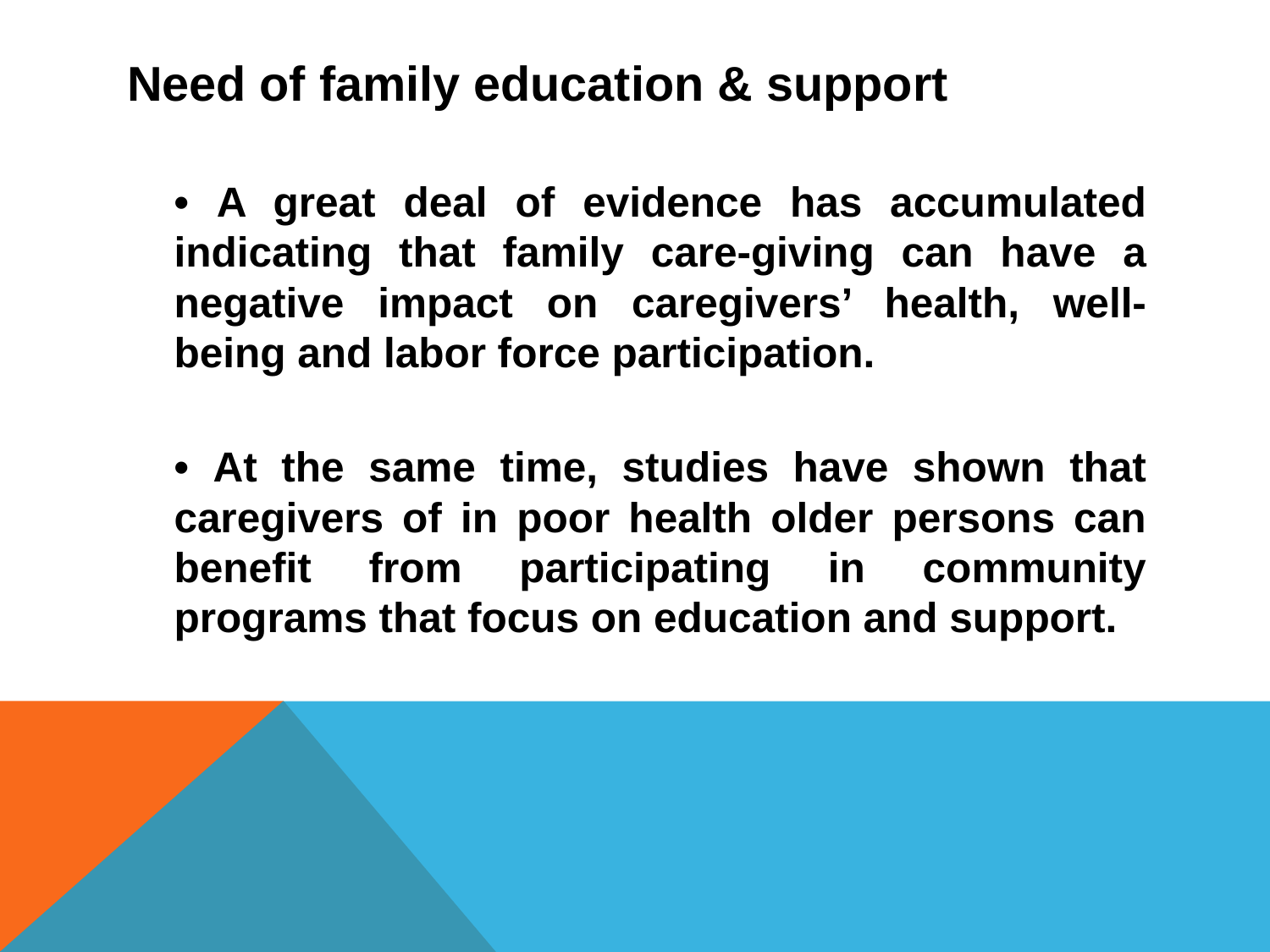

Need of family education & support
• A great deal of evidence has accumulated
indicating that family care-giving can have a
negative impact on caregivers’ health, well-
being and labor force participation.
• At the same time, studies have shown that
caregivers of in poor health older persons can
benefit from participating in community
programs that focus on education and support.